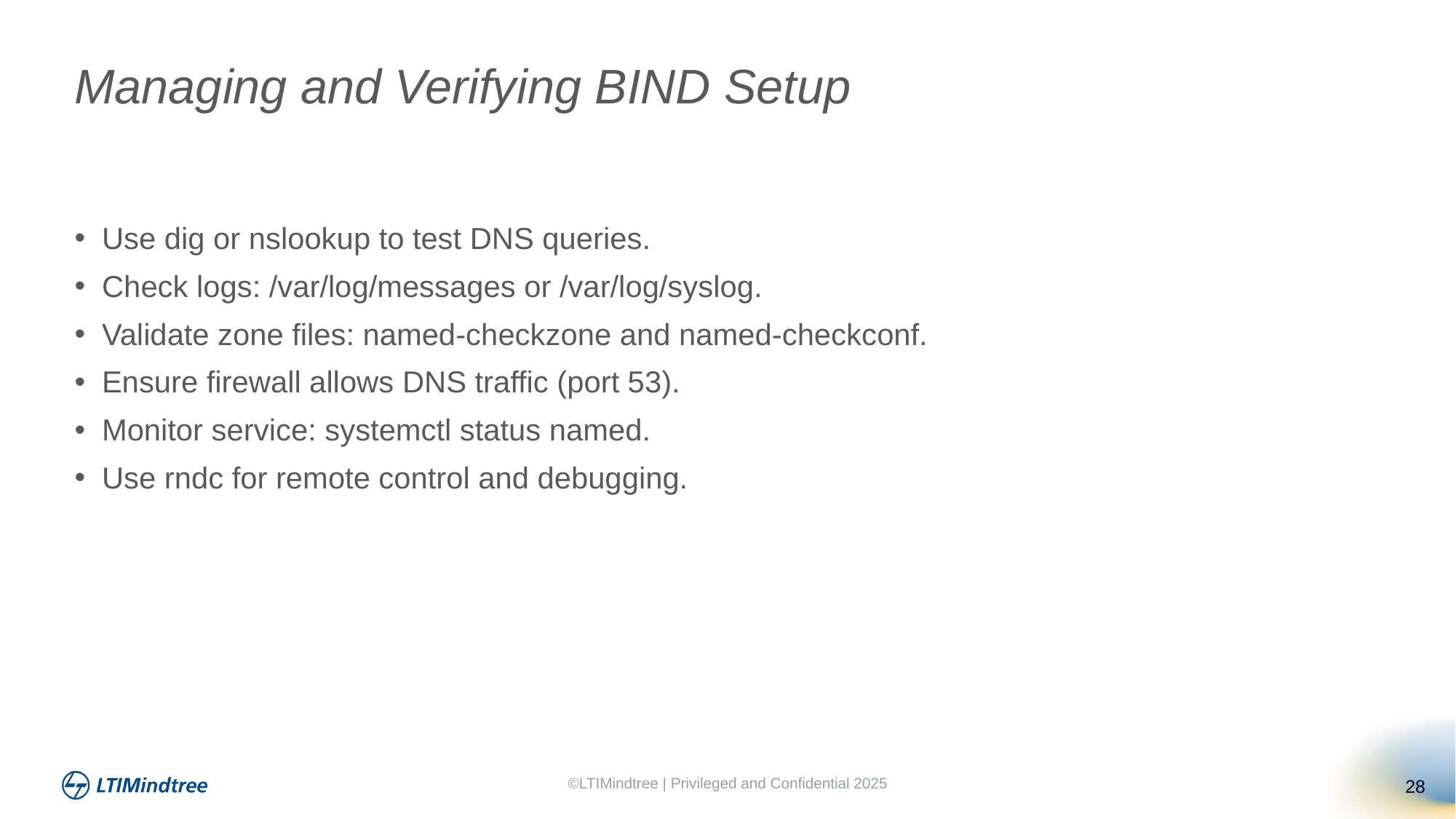

Managing and Verifying BIND Setup
Use dig or nslookup to test DNS queries.
Check logs: /var/log/messages or /var/log/syslog.
Validate zone files: named-checkzone and named-checkconf.
Ensure firewall allows DNS traffic (port 53).
Monitor service: systemctl status named.
Use rndc for remote control and debugging.